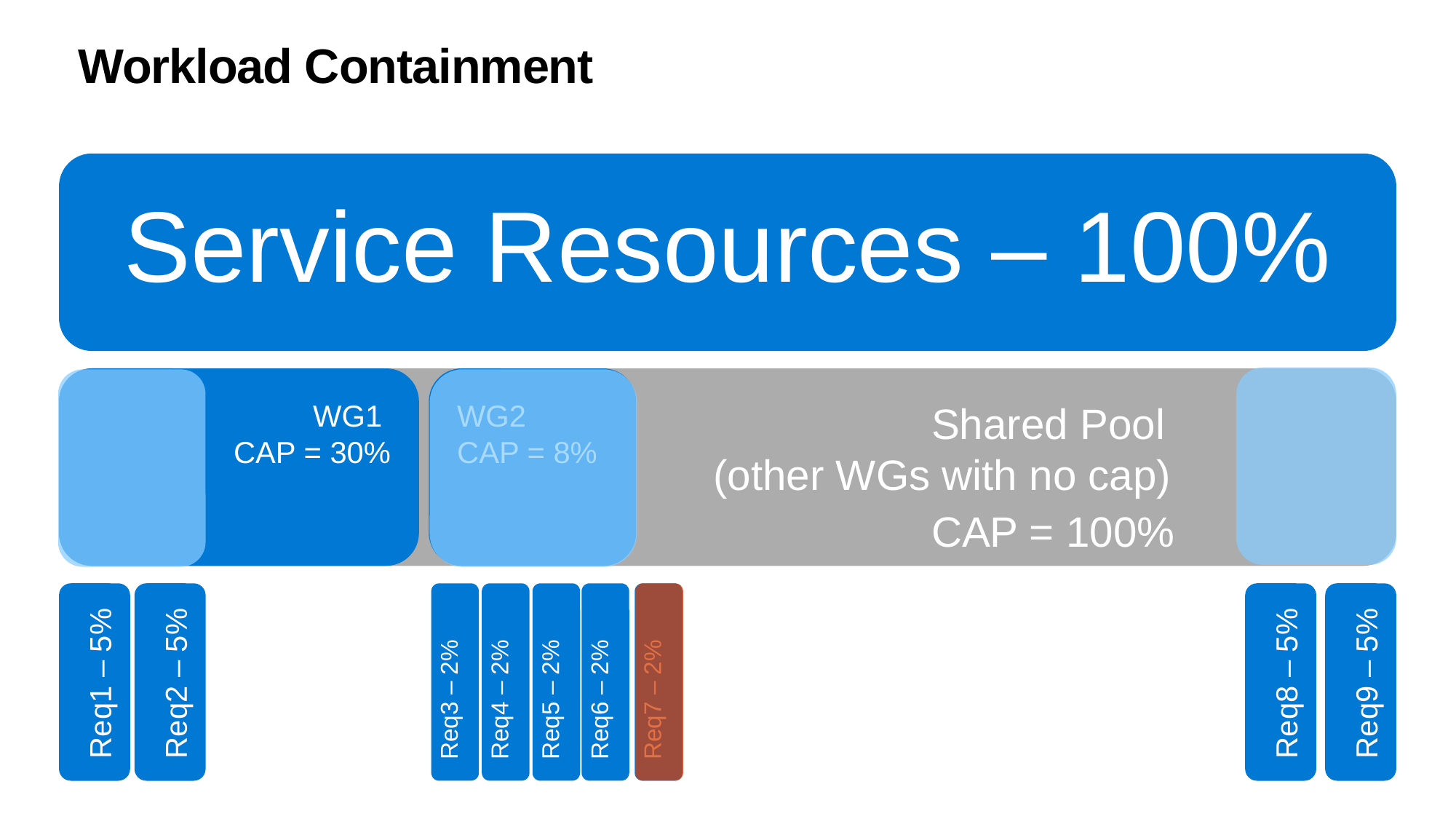

# Workload Containment
Service Resources – 100%

WG2
CAP = 8%
WG1
CAP = 30%
Shared Pool
(other WGs with no cap)
CAP = 100%

Req3 – 2%
Req4 – 2%
Req5 – 2%
Req6 – 2%

Req8 – 5%
Req9 – 5%
Req2 – 5%
Req7 – 2%
Req1 – 5%